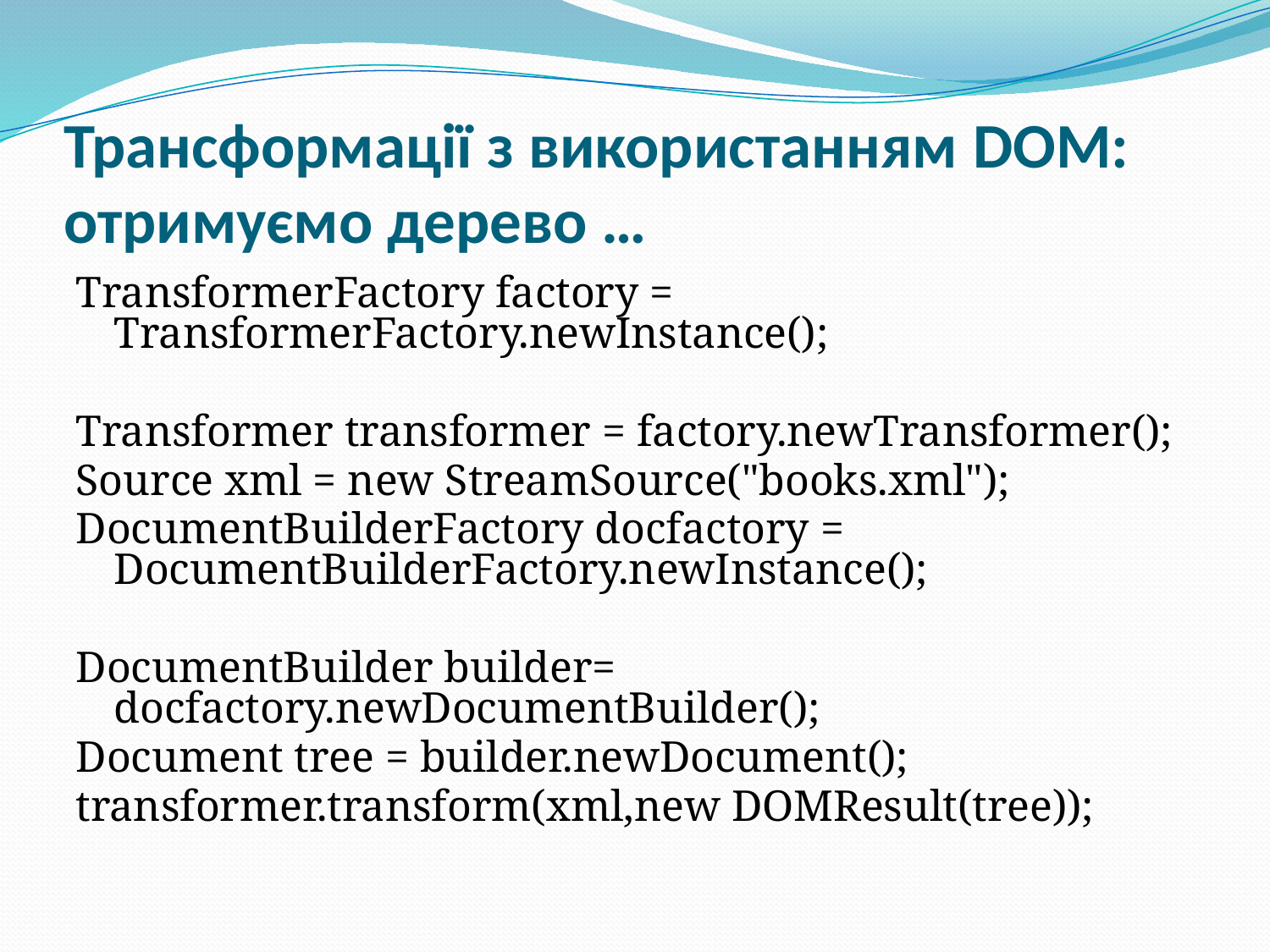

# Трансформації з використанням DOM: отримуємо дерево …
TransformerFactory factory = TransformerFactory.newInstance();

Transformer transformer = factory.newTransformer();
Source xml = new StreamSource("books.xml");
DocumentBuilderFactory docfactory = DocumentBuilderFactory.newInstance();

DocumentBuilder builder= docfactory.newDocumentBuilder();
Document tree = builder.newDocument();
transformer.transform(xml,new DOMResult(tree));